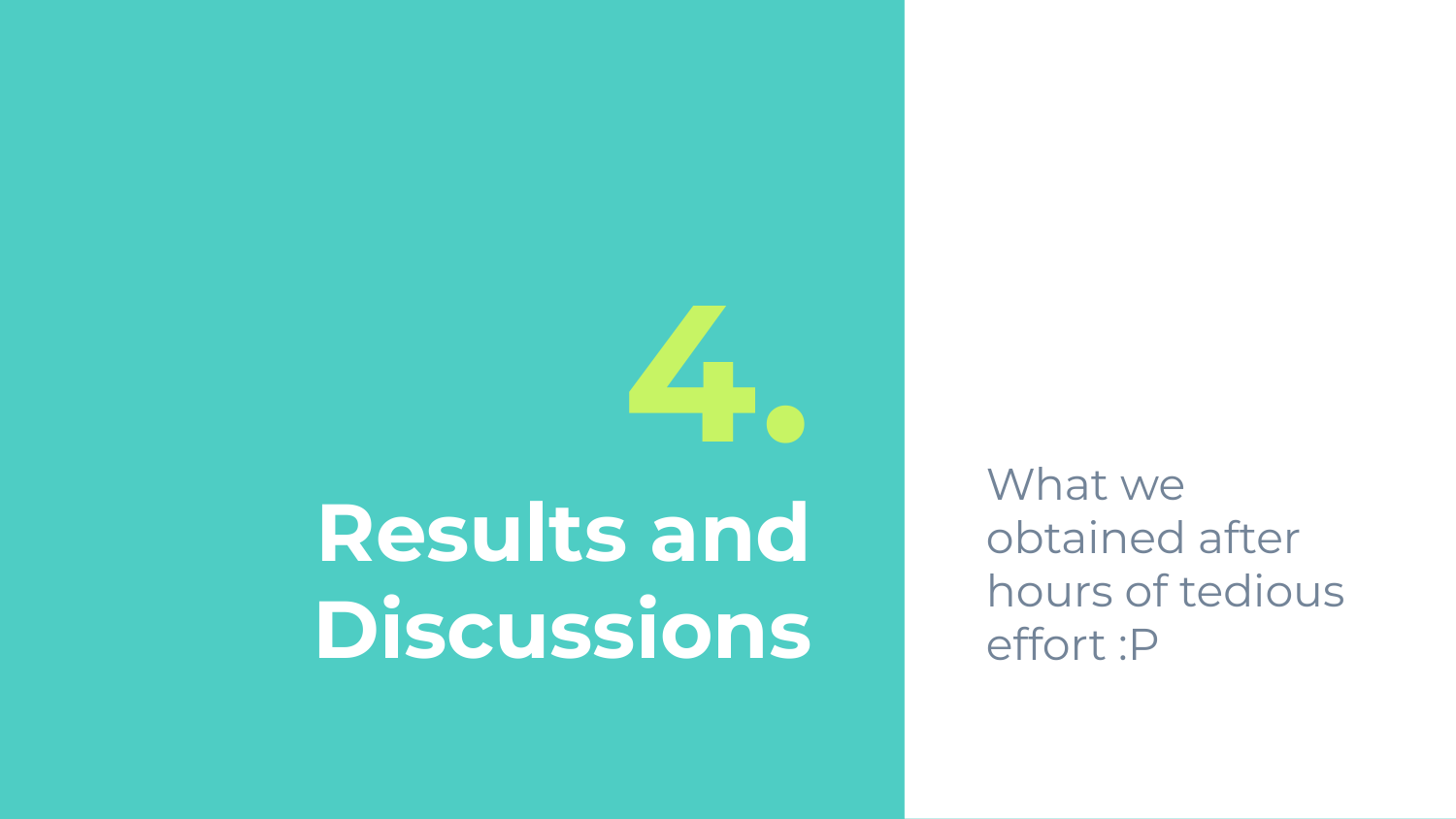

What we obtained after hours of tedious effort :P
# 4. Results and Discussions